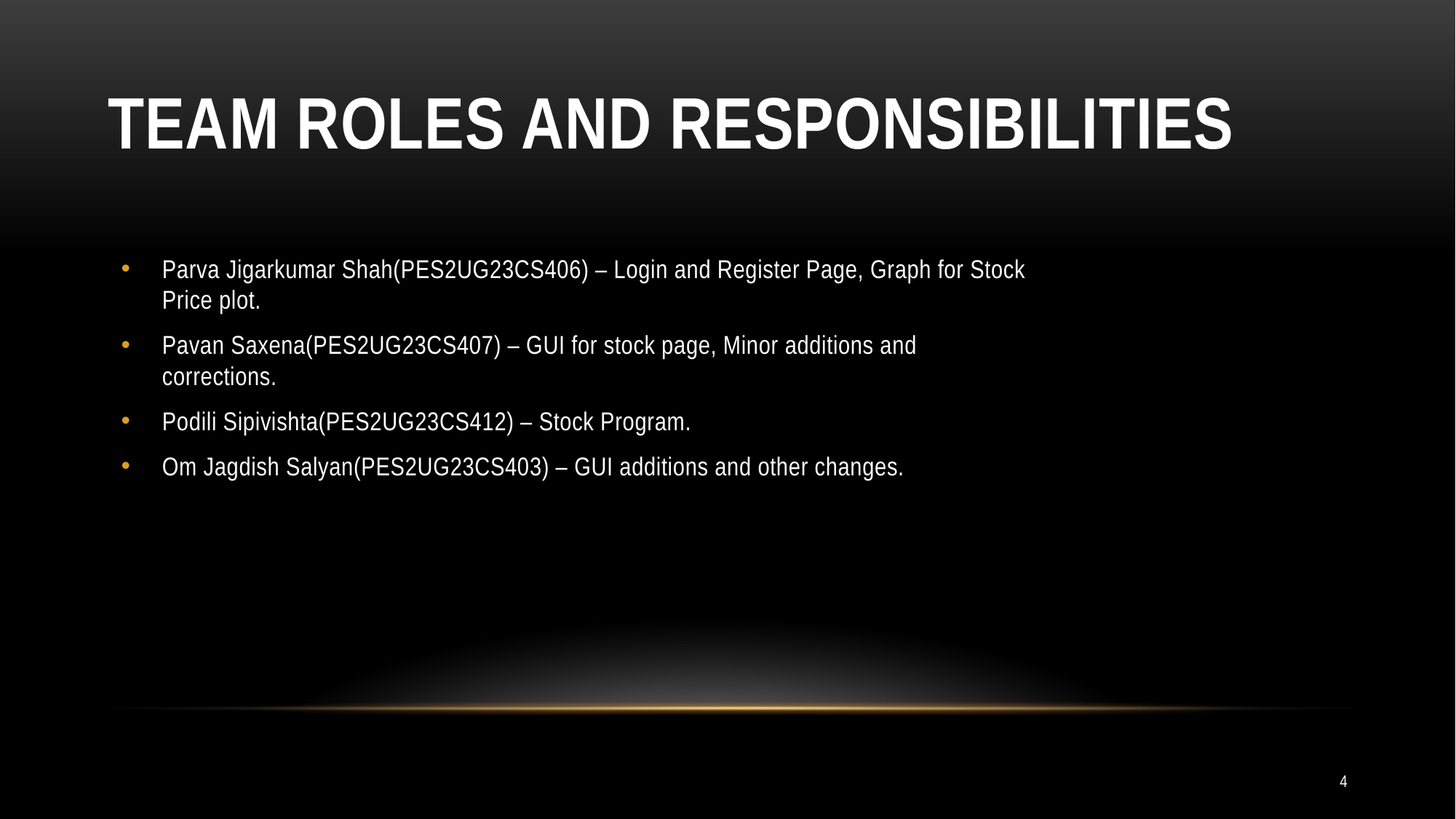

# TEAM ROLES AND RESPONSIBILITIES
Parva Jigarkumar Shah(PES2UG23CS406) – Login and Register Page, Graph for Stock Price plot.
Pavan Saxena(PES2UG23CS407) – GUI for stock page, Minor additions and corrections.
Podili Sipivishta(PES2UG23CS412) – Stock Program.
Om Jagdish Salyan(PES2UG23CS403) – GUI additions and other changes.
4